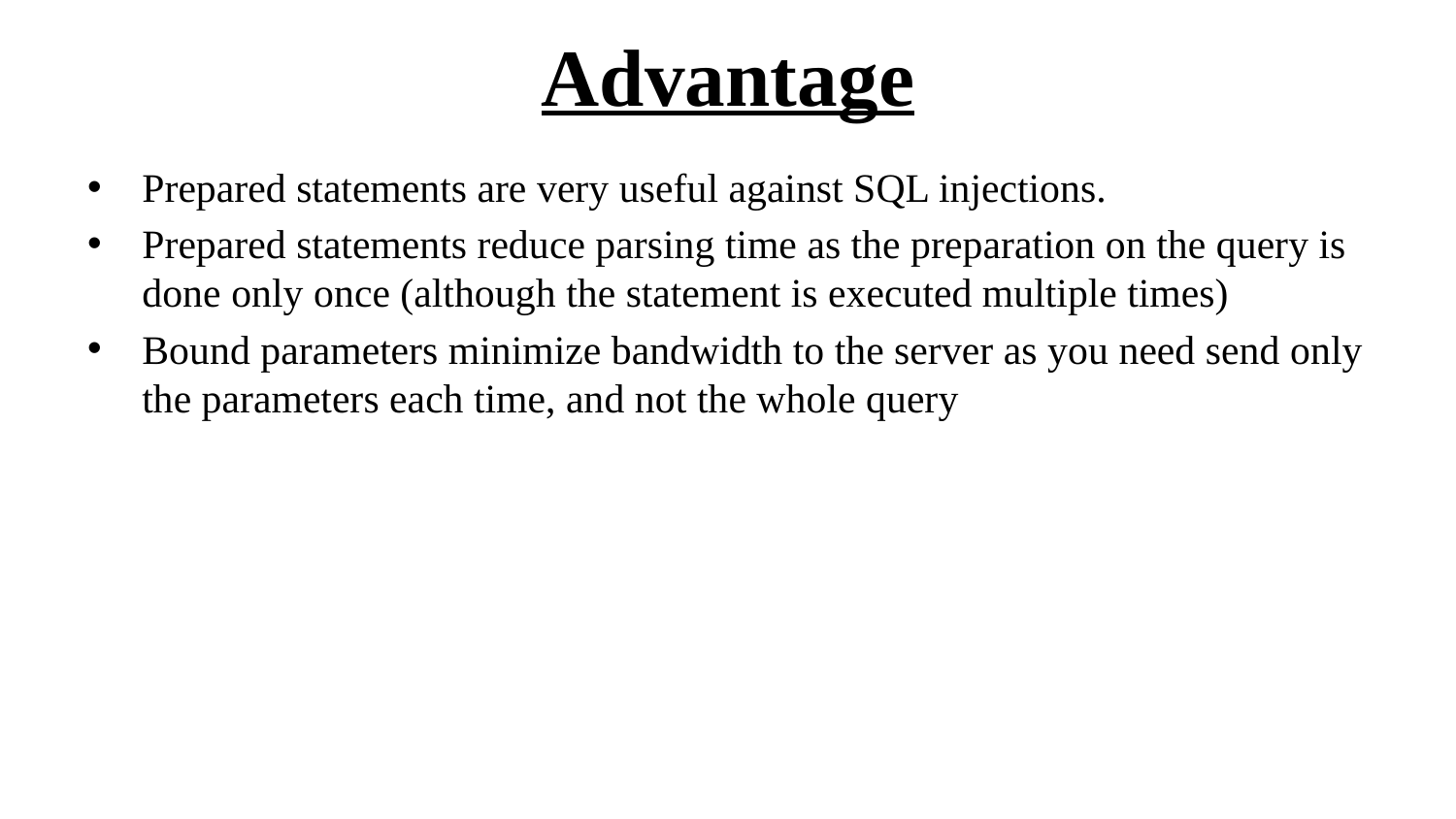

# Advantage
Prepared statements are very useful against SQL injections.
Prepared statements reduce parsing time as the preparation on the query is done only once (although the statement is executed multiple times)
Bound parameters minimize bandwidth to the server as you need send only the parameters each time, and not the whole query